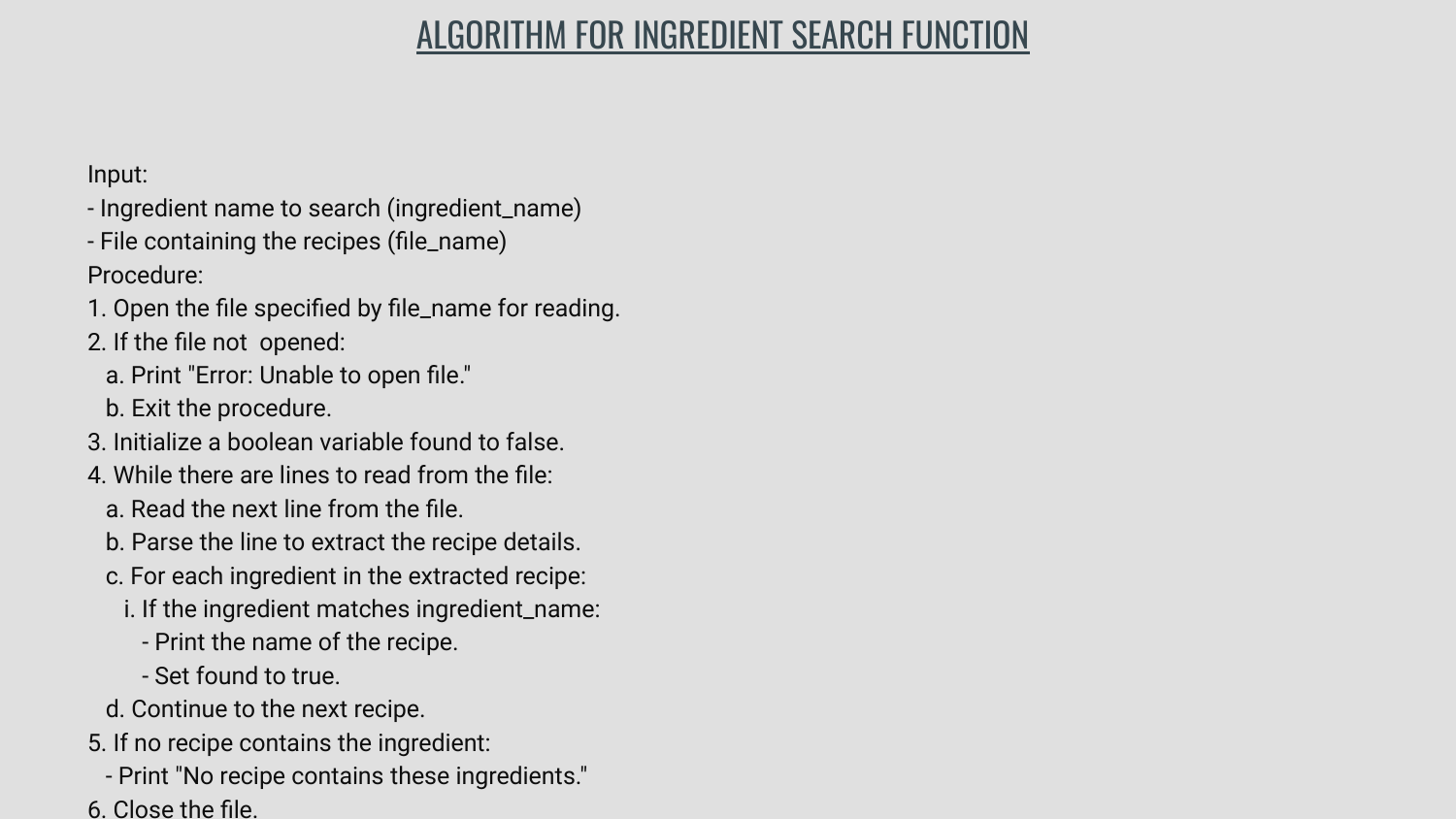

ALGORITHM FOR INGREDIENT SEARCH FUNCTION
Input:
- Ingredient name to search (ingredient_name)
- File containing the recipes (file_name)
Procedure:
1. Open the file specified by file_name for reading.
2. If the file not  opened:
   a. Print "Error: Unable to open file."
   b. Exit the procedure.
3. Initialize a boolean variable found to false.
4. While there are lines to read from the file:
   a. Read the next line from the file.
   b. Parse the line to extract the recipe details.
   c. For each ingredient in the extracted recipe:
      i. If the ingredient matches ingredient_name:
         - Print the name of the recipe.
         - Set found to true.
   d. Continue to the next recipe.
5. If no recipe contains the ingredient:
   - Print "No recipe contains these ingredients."
6. Close the file.